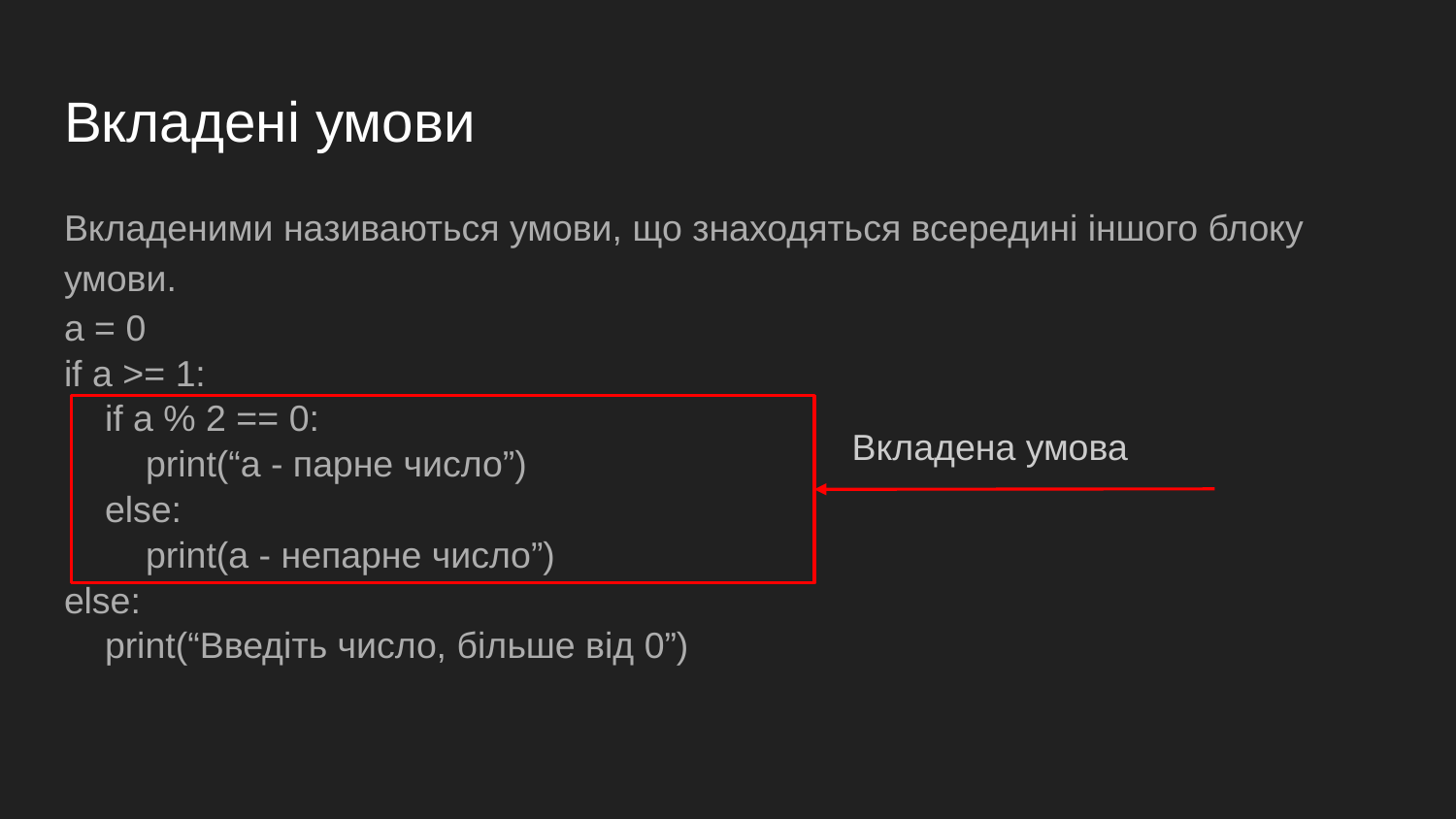

# Вкладені умови
Вкладеними називаються умови, що знаходяться всередині іншого блоку умови.
a = 0
if a >= 1:
    if a % 2 == 0:
        print(“a - парне число”)
    else:
        print(а - непарне число”)
else:
    print(“Введіть число, більше від 0”)

Вкладена умова